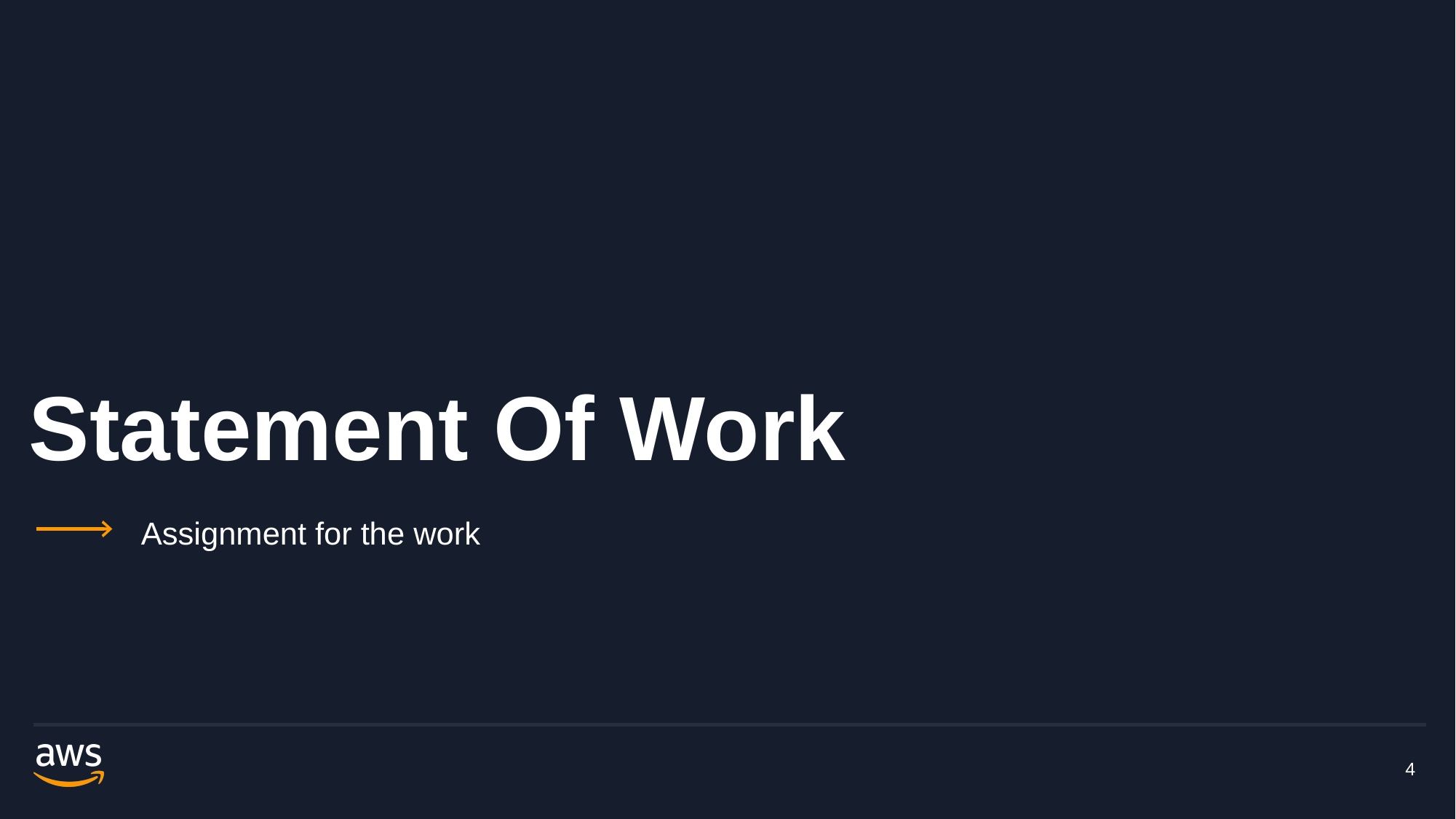

# Statement Of Work
Assignment for the work
4